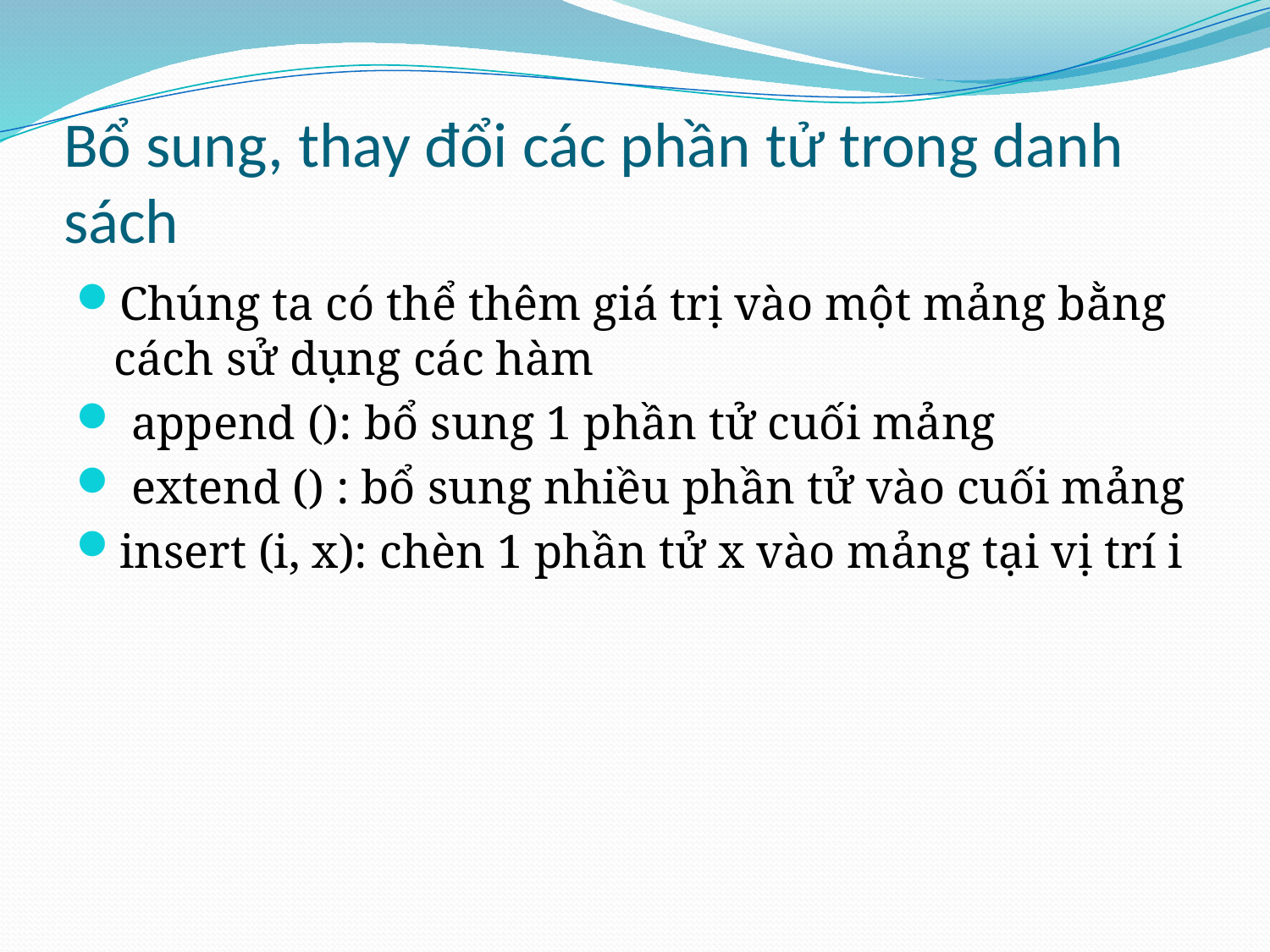

# Bổ sung, thay đổi các phần tử trong danh sách
Chúng ta có thể thêm giá trị vào một mảng bằng cách sử dụng các hàm
 append (): bổ sung 1 phần tử cuối mảng
 extend () : bổ sung nhiều phần tử vào cuối mảng
insert (i, x): chèn 1 phần tử x vào mảng tại vị trí i